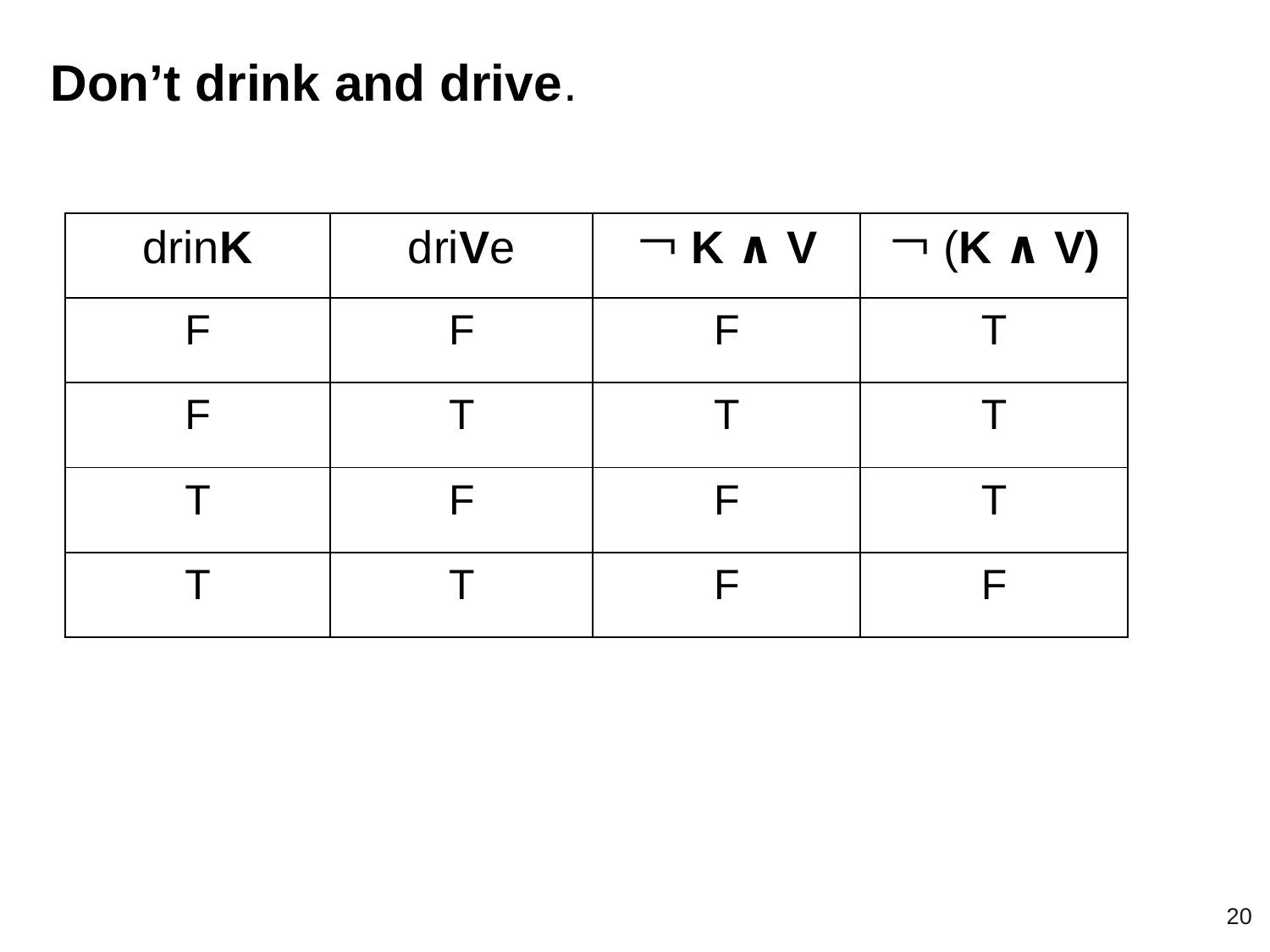

Don’t drink and drive.
| drinK | driVe | ￢K ∧ V | ￢(K ∧ V) |
| --- | --- | --- | --- |
| F | F | F | T |
| F | T | T | T |
| T | F | F | T |
| T | T | F | F |
20